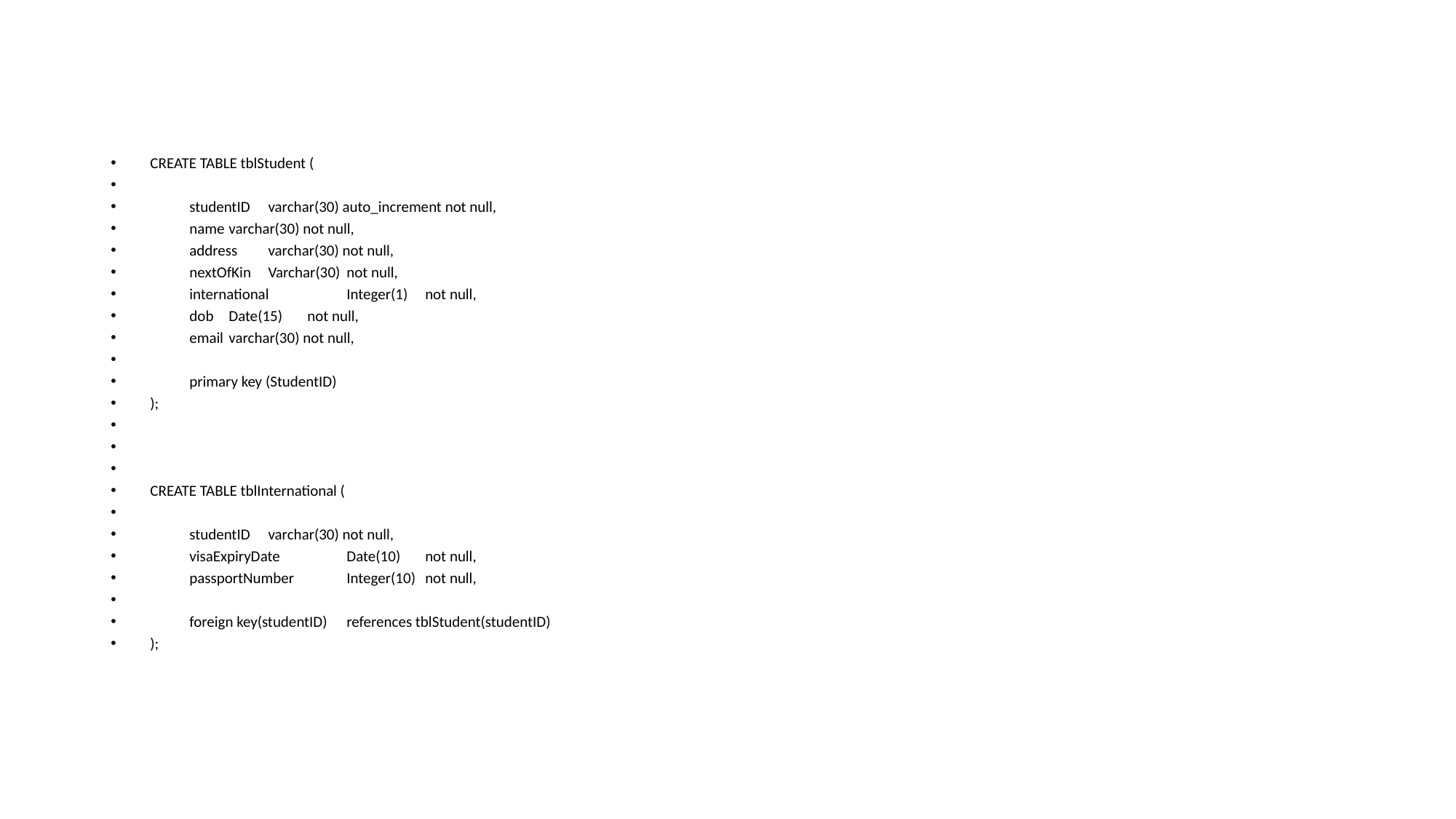

CREATE TABLE tblStudent (

	studentID				varchar(30) auto_increment not null,
	name					varchar(30) not null,
	address				varchar(30) not null,
	nextOfKin				Varchar(30)	not null,
	international			Integer(1)		not null,
	dob					Date(15)	not null,
	email					varchar(30) not null,

	primary key (StudentID)
);

CREATE TABLE tblInternational (

	studentID				varchar(30) not null,
	visaExpiryDate			Date(10)	not null,
	passportNumber			Integer(10)	not null,

	foreign key(studentID)	references tblStudent(studentID)
);